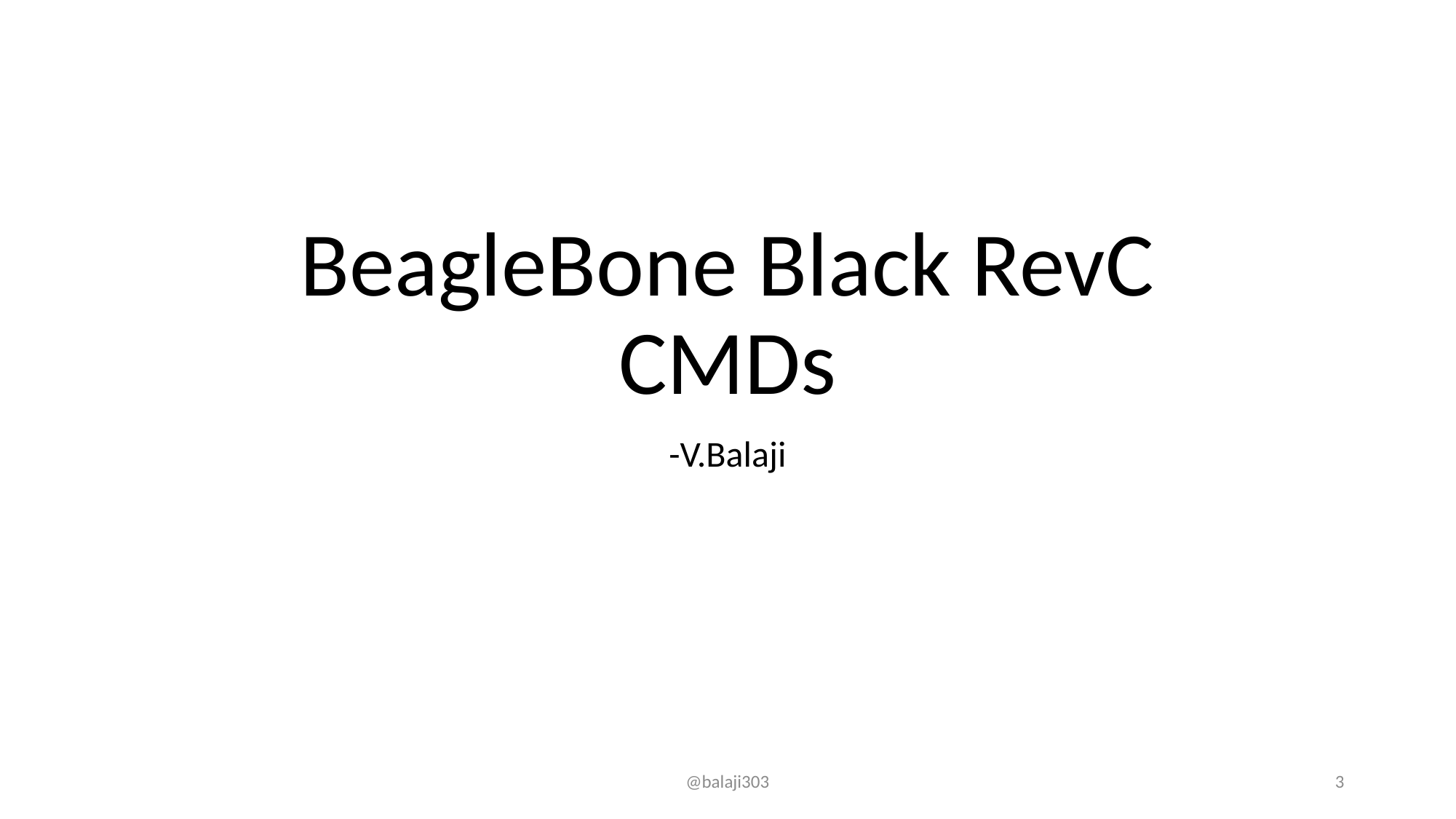

# BeagleBone Black RevC CMDs
-V.Balaji
@balaji303
3